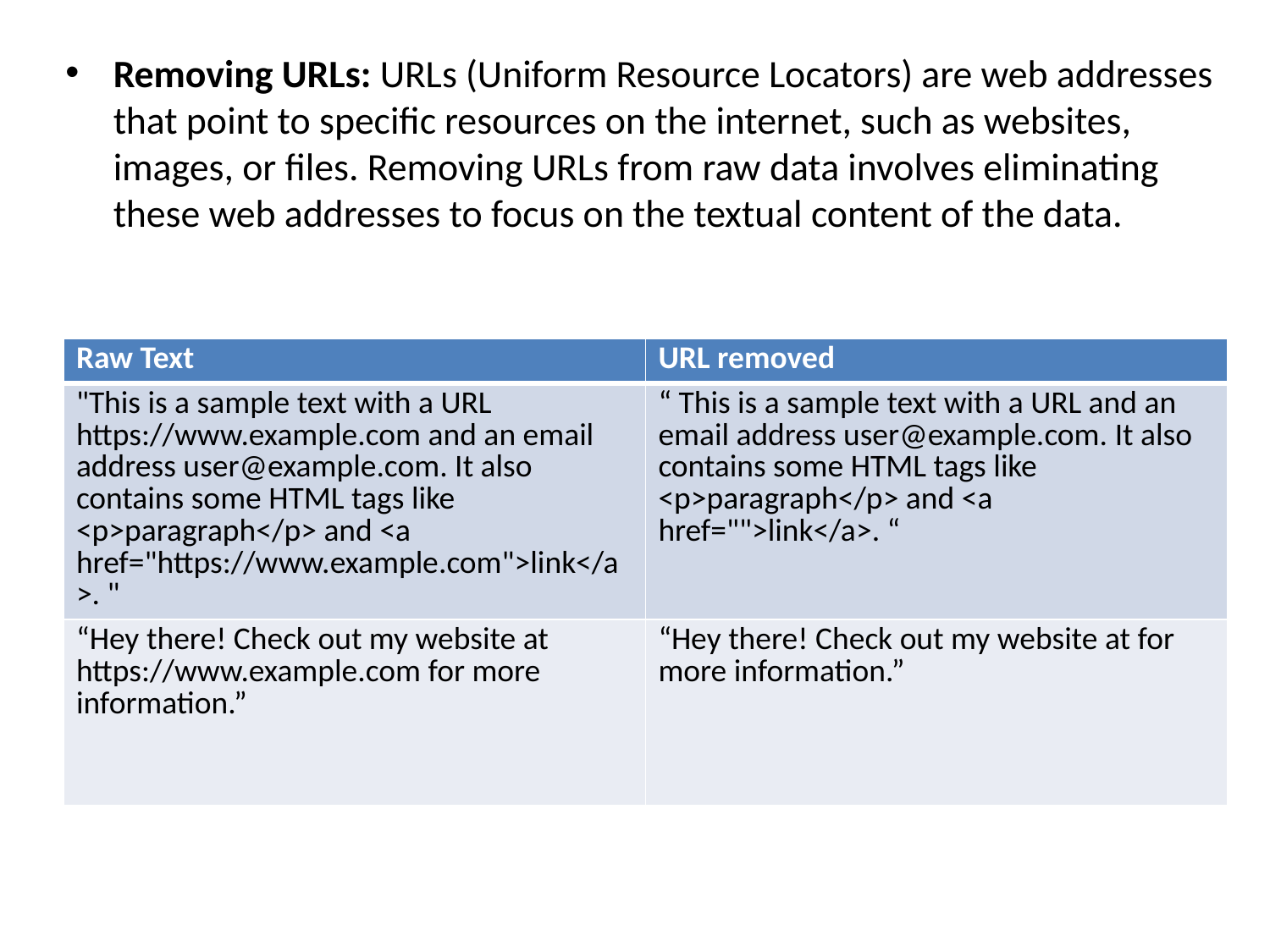

Removing URLs: URLs (Uniform Resource Locators) are web addresses that point to specific resources on the internet, such as websites, images, or files. Removing URLs from raw data involves eliminating these web addresses to focus on the textual content of the data.

| Raw Text | URL removed |
| --- | --- |
| "This is a sample text with a URL https://www.example.com and an email address user@example.com. It also contains some HTML tags like <p>paragraph</p> and <a href="https://www.example.com">link</a>. " | “ This is a sample text with a URL and an email address user@example.com. It also contains some HTML tags like <p>paragraph</p> and <a href="">link</a>. “ |
| “Hey there! Check out my website at https://www.example.com for more information.” | “Hey there! Check out my website at for more information.” |